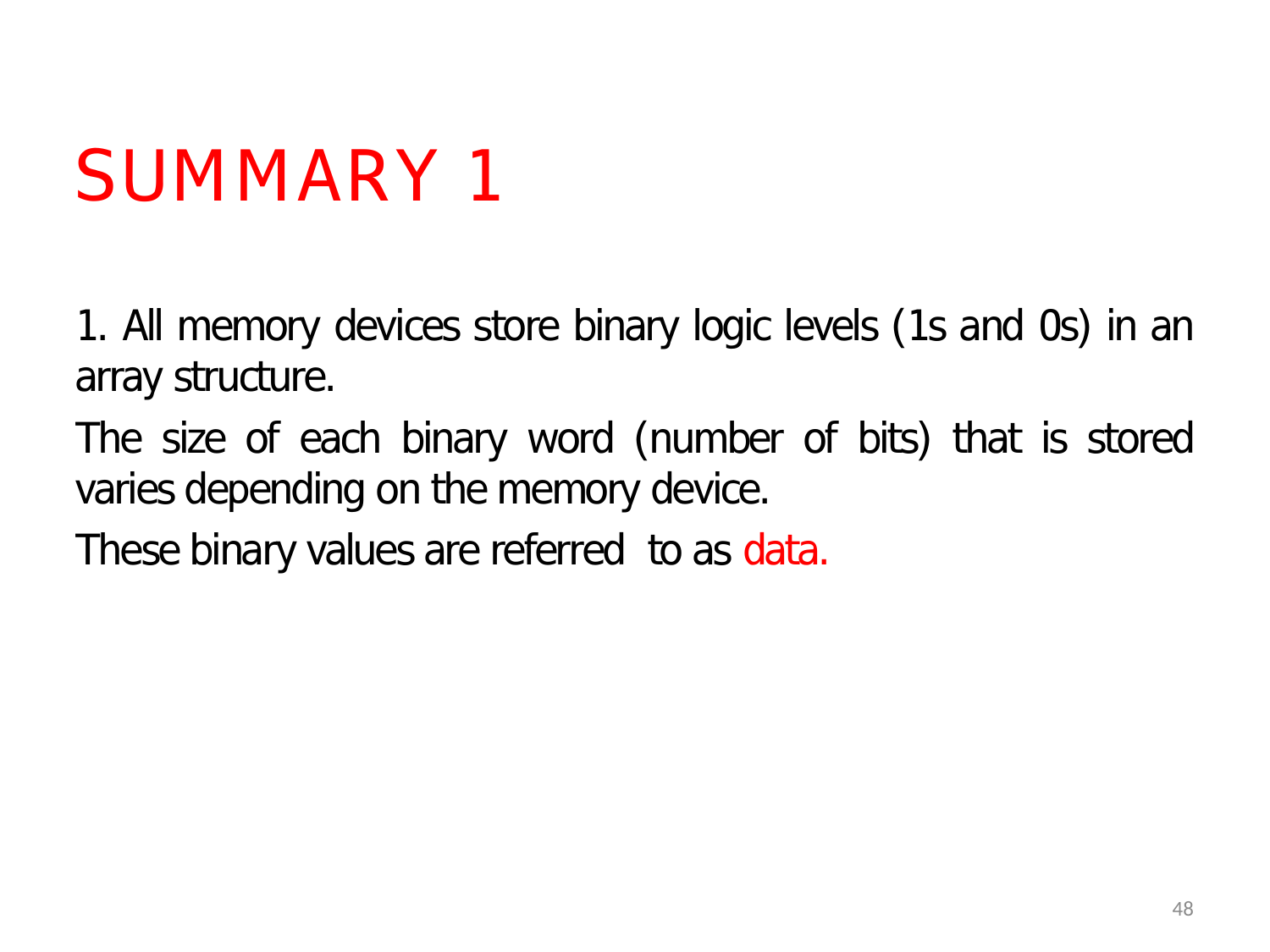

SUMMARY 1
1. All memory devices store binary logic levels (1s and 0s) in an array structure.
The size of each binary word (number of bits) that is stored varies depending on the memory device.
These binary values are referred  to as data.
48